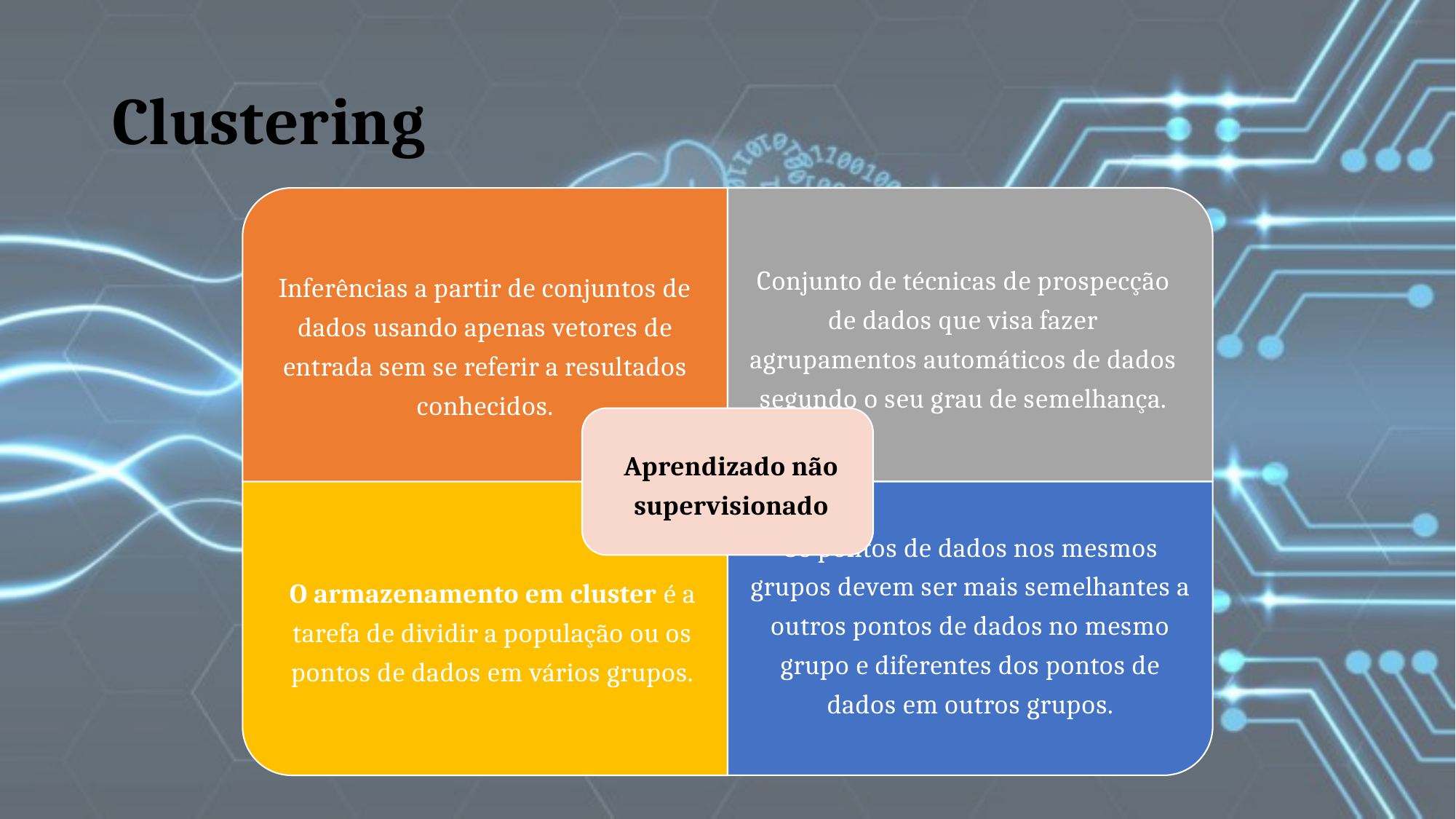

# Clustering
Inferências a partir de conjuntos de dados usando apenas vetores de entrada sem se referir a resultados conhecidos.
Conjunto de técnicas de prospecção de dados que visa fazer agrupamentos automáticos de dados segundo o seu grau de semelhança.
O armazenamento em cluster é a tarefa de dividir a população ou os pontos de dados em vários grupos.
Os pontos de dados nos mesmos grupos devem ser mais semelhantes a outros pontos de dados no mesmo grupo e diferentes dos pontos de dados em outros grupos.
Aprendizado não supervisionado